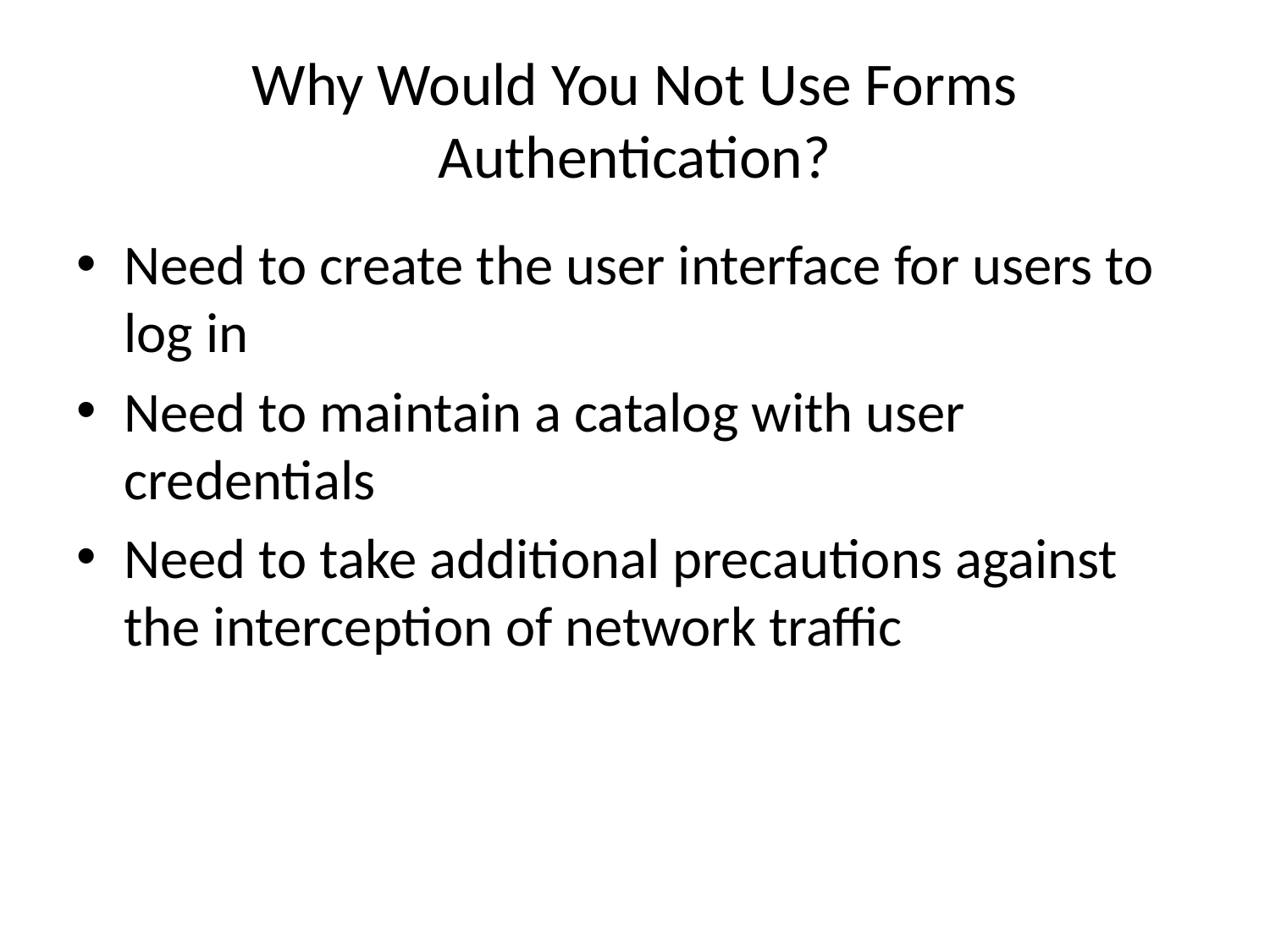

# Why Would You Not Use Forms Authentication?
Need to create the user interface for users to log in
Need to maintain a catalog with user credentials
Need to take additional precautions against the interception of network traffic